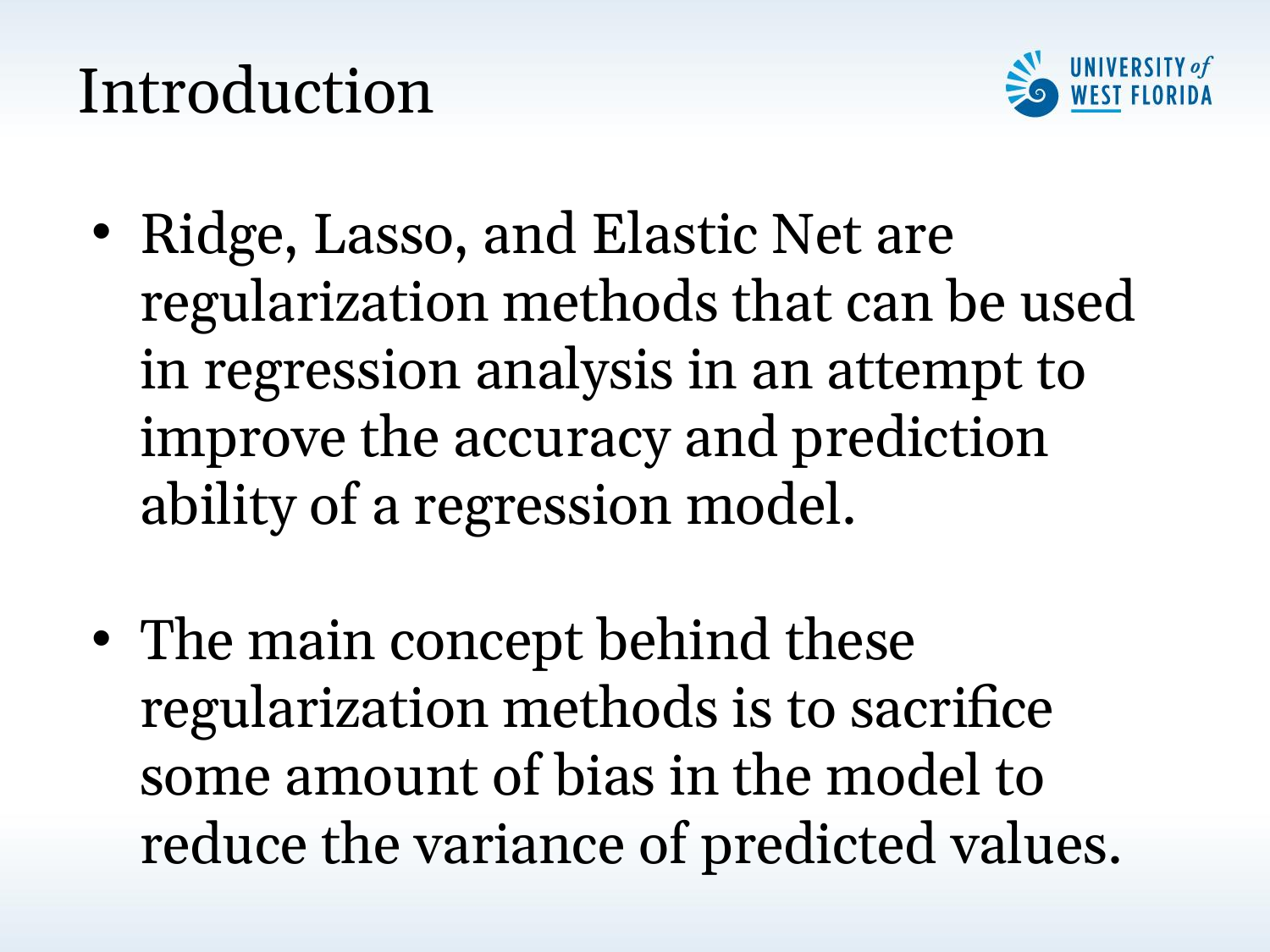

# Introduction
Ridge, Lasso, and Elastic Net are regularization methods that can be used in regression analysis in an attempt to improve the accuracy and prediction ability of a regression model.
The main concept behind these regularization methods is to sacrifice some amount of bias in the model to reduce the variance of predicted values.